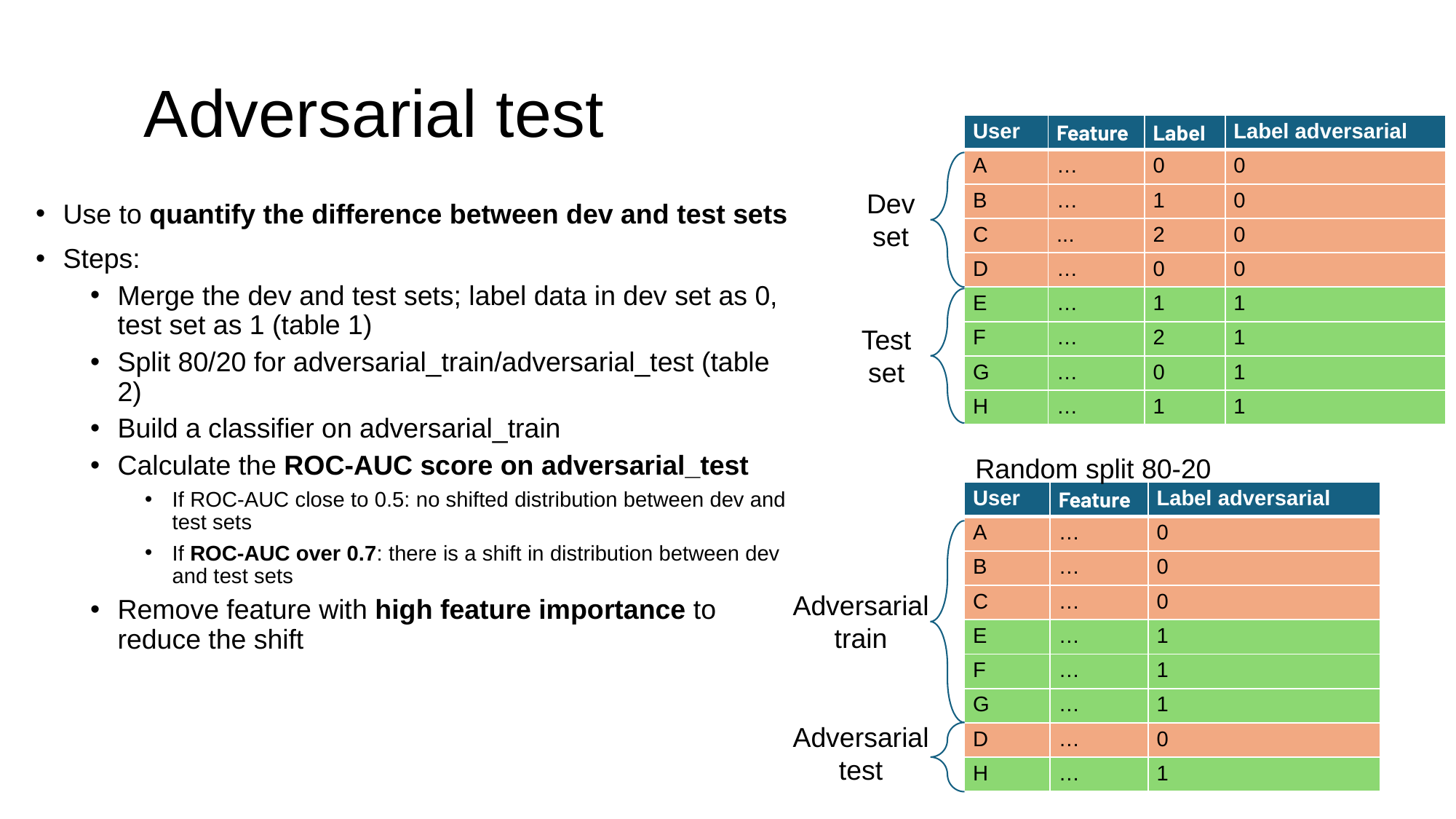

# Adversarial test
| User | Feature | Label | Label adversarial |
| --- | --- | --- | --- |
| A | … | 0 | 0 |
| B | … | 1 | 0 |
| C | ... | 2 | 0 |
| D | … | 0 | 0 |
| E | … | 1 | 1 |
| F | … | 2 | 1 |
| G | … | 0 | 1 |
| H | … | 1 | 1 |

Dev set
Use to quantify the difference between dev and test sets
Steps:
Merge the dev and test sets; label data in dev set as 0, test set as 1 (table 1)
Split 80/20 for adversarial_train/adversarial_test (table 2)
Build a classifier on adversarial_train
Calculate the ROC-AUC score on adversarial_test
If ROC-AUC close to 0.5: no shifted distribution between dev and test sets
If ROC-AUC over 0.7: there is a shift in distribution between dev and test sets
Remove feature with high feature importance to reduce the shift

Test set
Random split 80-20
| User | Feature | Label adversarial |
| --- | --- | --- |
| A | … | 0 |
| B | … | 0 |
| C | … | 0 |
| E | … | 1 |
| F | … | 1 |
| G | … | 1 |
| D | … | 0 |
| H | … | 1 |

Adversarial train
Adversarial test